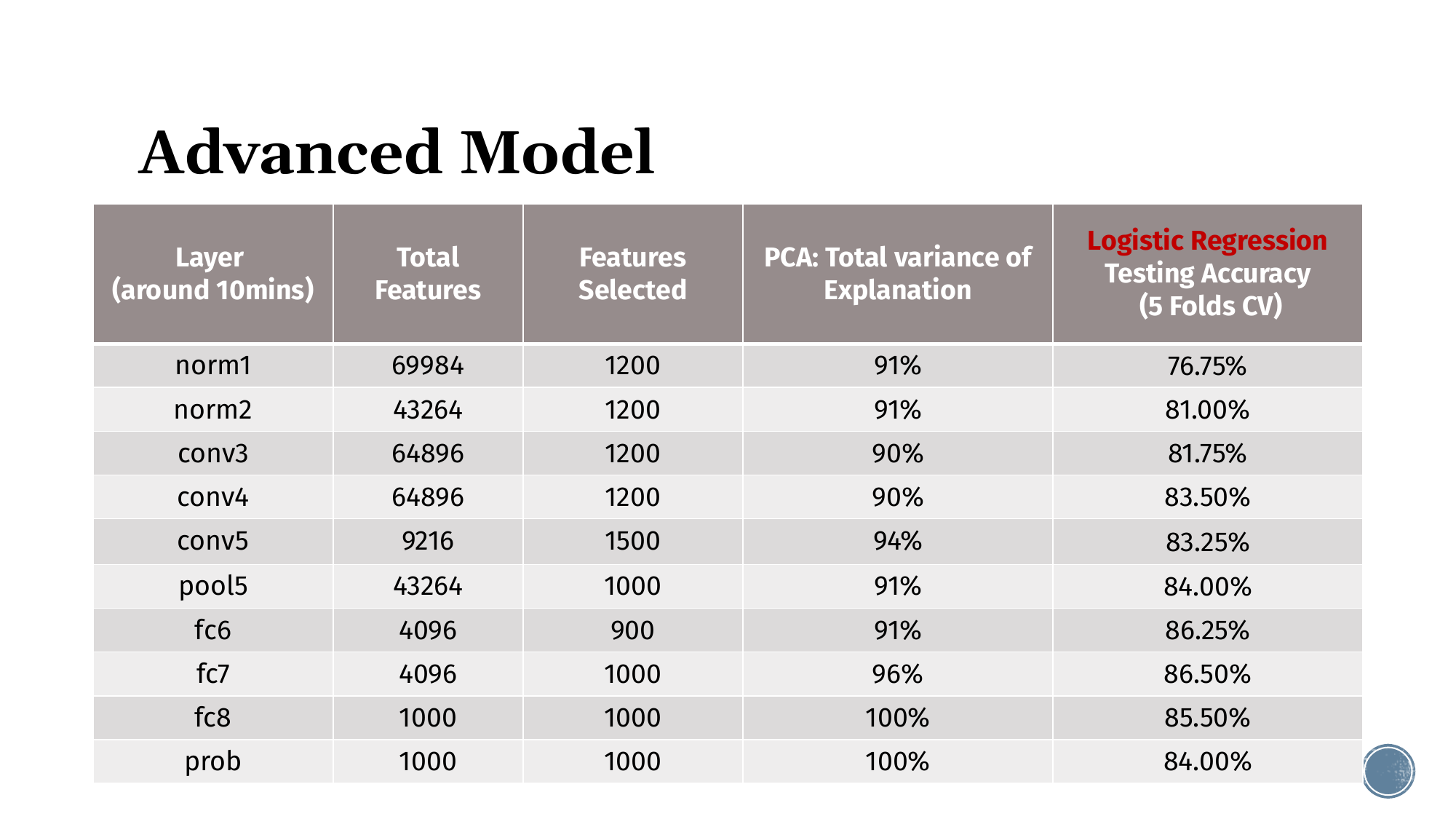

# Advanced Model
| Layer (around 10mins) | Total Features | Features Selected | PCA: Total variance of Explanation | Logistic Regression Testing Accuracy (5 Folds CV) |
| --- | --- | --- | --- | --- |
| norm1 | 69984 | 1200 | 91% | 76.75% |
| norm2 | 43264 | 1200 | 91% | 81.00% |
| conv3 | 64896 | 1200 | 90% | 81.75% |
| conv4 | 64896 | 1200 | 90% | 83.50% |
| conv5 | 9216 | 1500 | 94% | 83.25% |
| pool5 | 43264 | 1000 | 91% | 84.00% |
| fc6 | 4096 | 900 | 91% | 86.25% |
| fc7 | 4096 | 1000 | 96% | 86.50% |
| fc8 | 1000 | 1000 | 100% | 85.50% |
| prob | 1000 | 1000 | 100% | 84.00% |